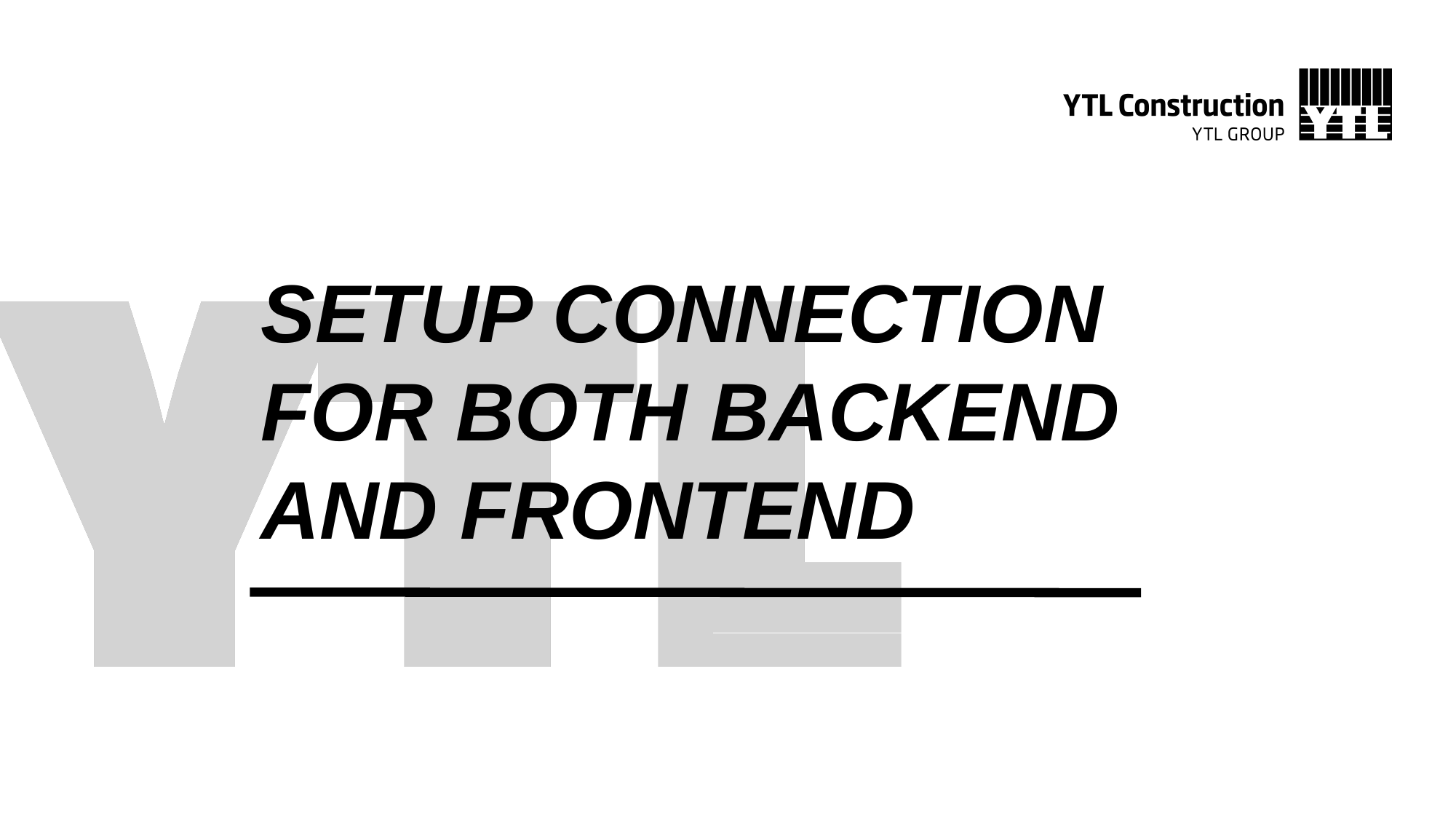

SETUP CONNECTION FOR BOTH BACKEND AND FRONTEND